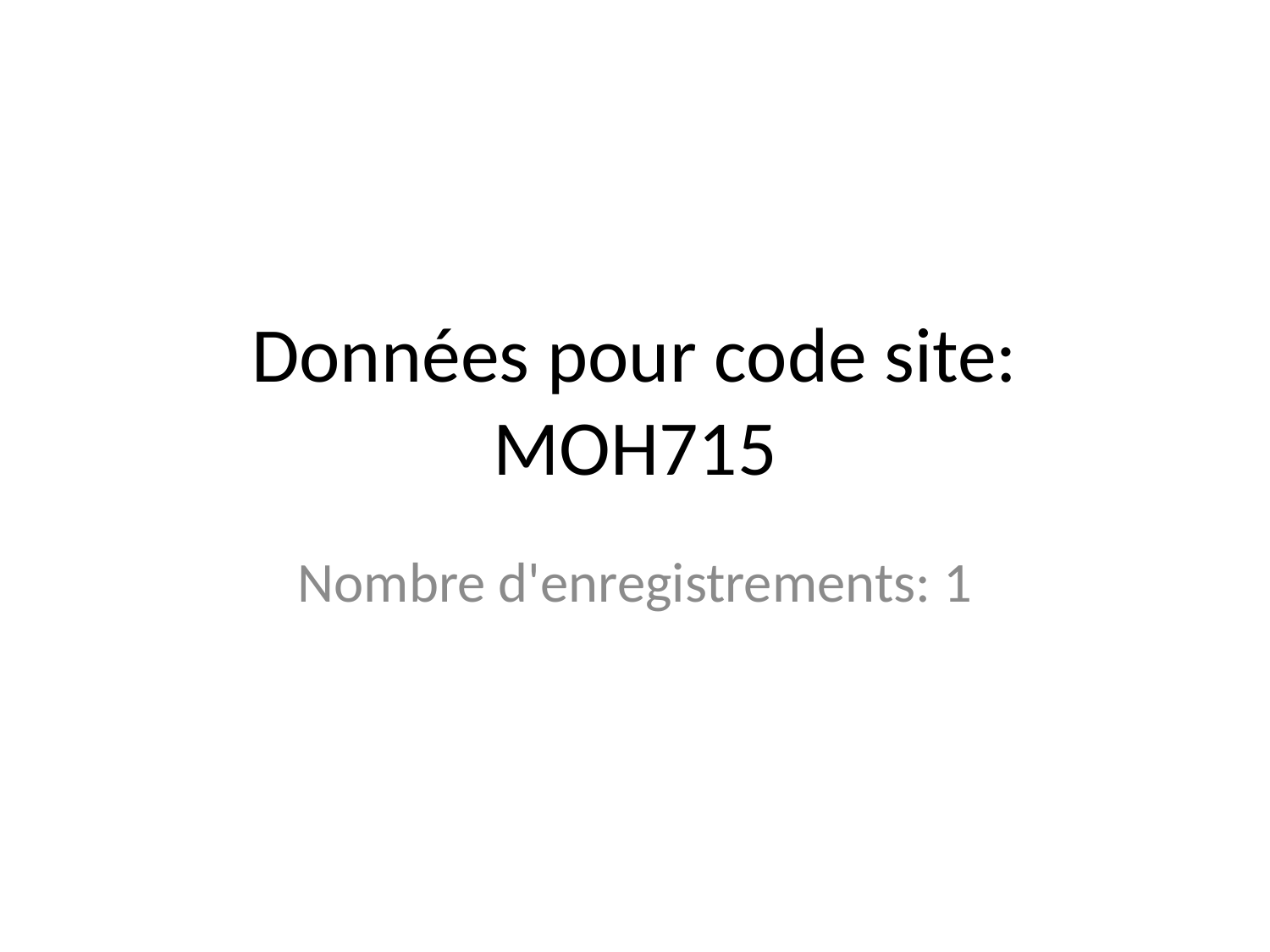

# Données pour code site: MOH715
Nombre d'enregistrements: 1